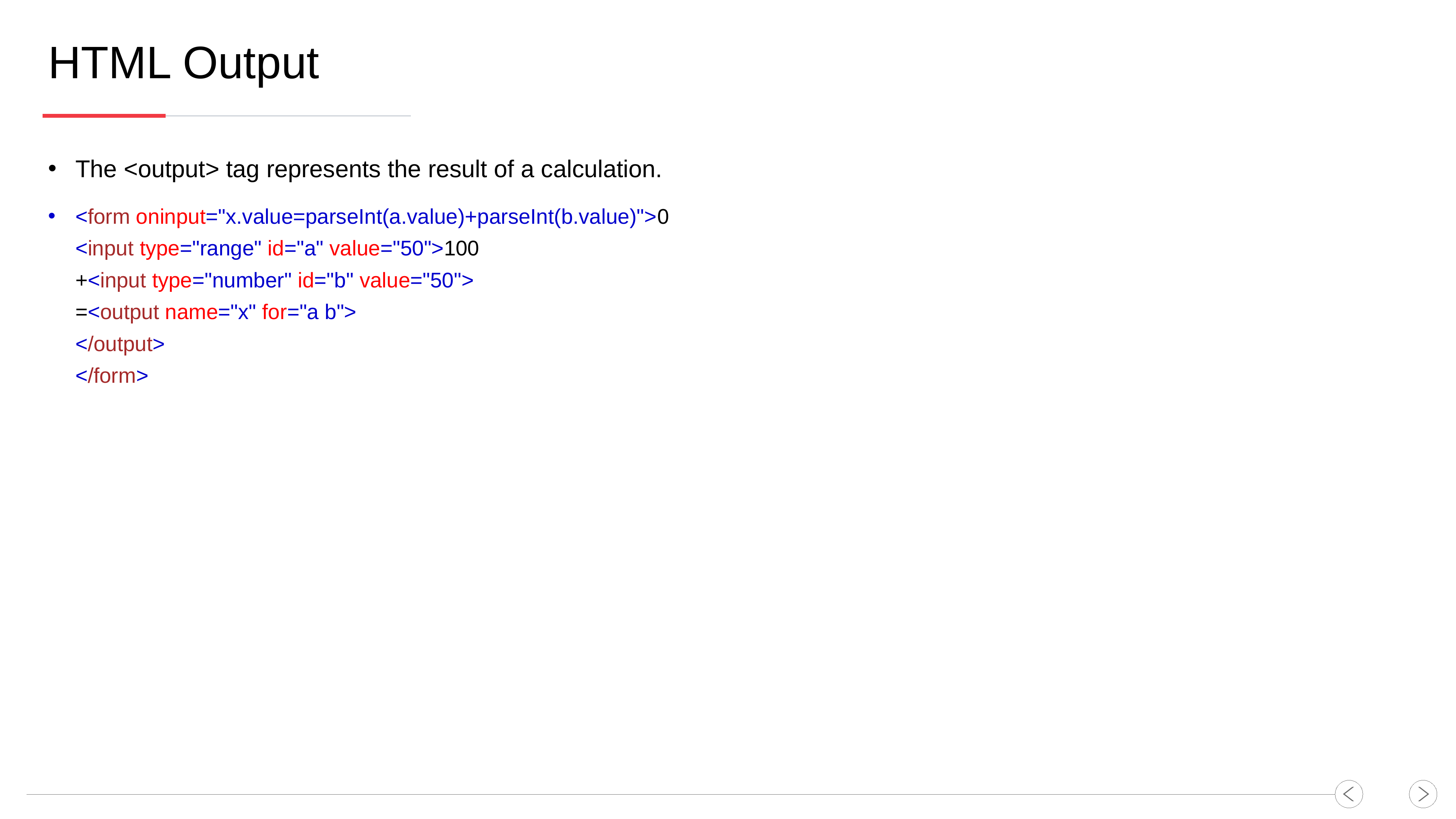

HTML Output
The <output> tag represents the result of a calculation.
<form oninput="x.value=parseInt(a.value)+parseInt(b.value)">0
<input type="range" id="a" value="50">100
+<input type="number" id="b" value="50">
=<output name="x" for="a b">
</output>
</form>